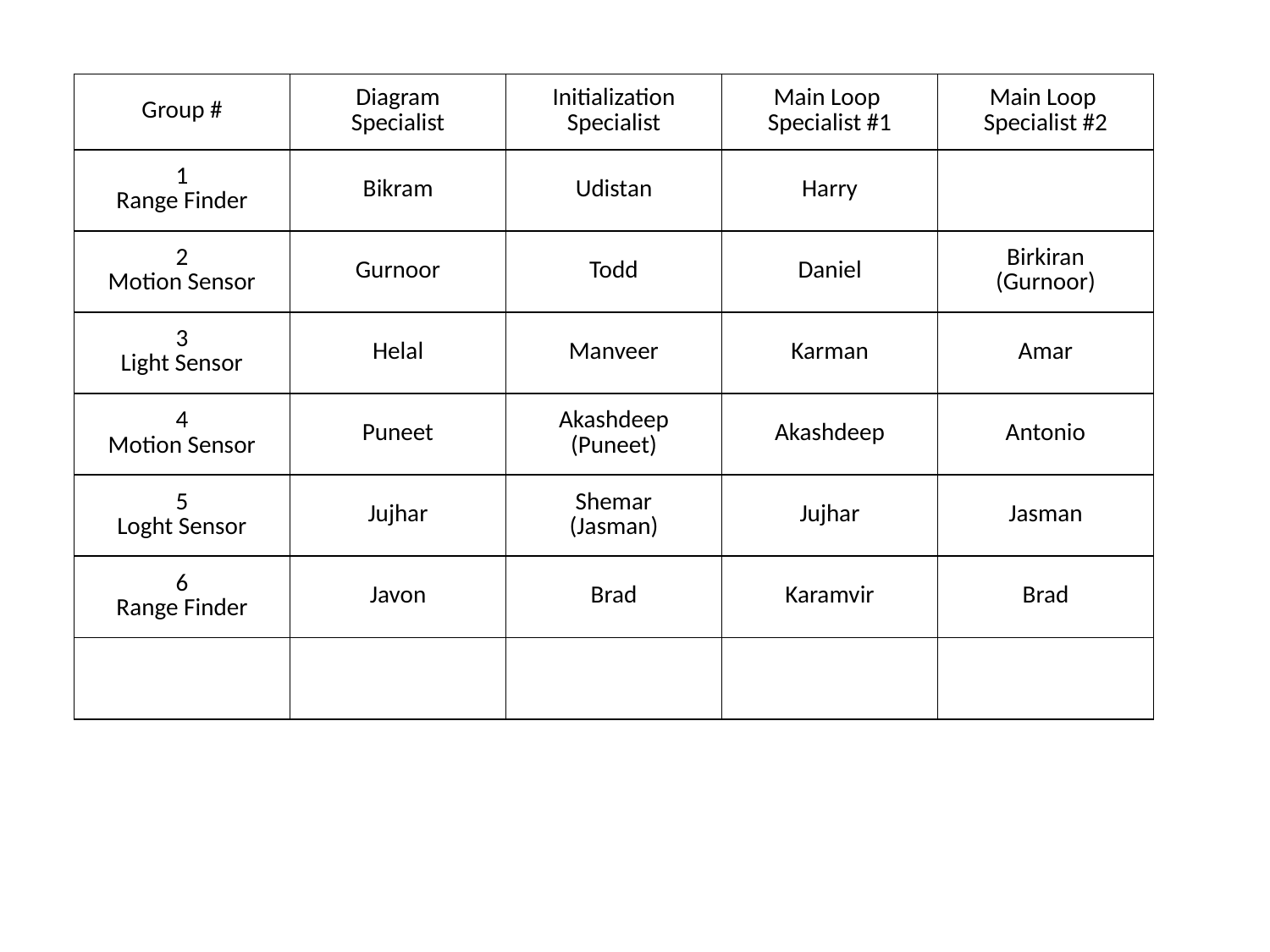

| Group # | Diagram Specialist | Initialization Specialist | Main Loop Specialist #1 | Main Loop Specialist #2 |
| --- | --- | --- | --- | --- |
| 1 Range Finder | Bikram | Udistan | Harry |  |
| 2 Motion Sensor | Gurnoor | Todd | Daniel | Birkiran (Gurnoor) |
| 3 Light Sensor | Helal | Manveer | Karman | Amar |
| 4 Motion Sensor | Puneet | Akashdeep (Puneet) | Akashdeep | Antonio |
| 5 Loght Sensor | Jujhar | Shemar (Jasman) | Jujhar | Jasman |
| 6 Range Finder | Javon | Brad | Karamvir | Brad |
|  |  |  |  |  |